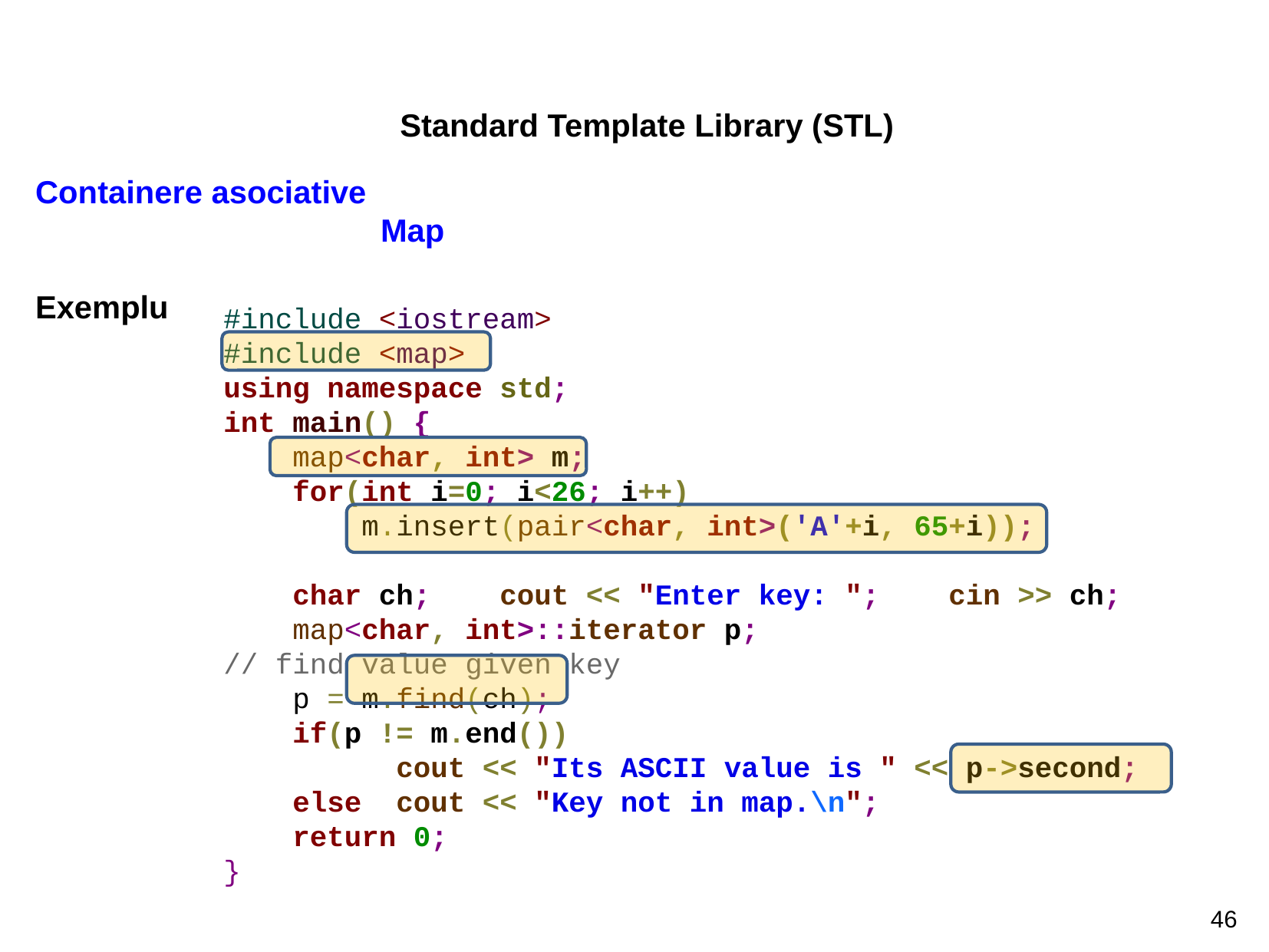

Standard Template Library (STL)
Containere asociative										Map

Exemplu
#include <iostream>
#include <map>
using namespace std;
int main() {
    map<char, int> m;
    for(int i=0; i<26; i++)
        m.insert(pair<char, int>('A'+i, 65+i));

    char ch;    cout << "Enter key: ";    cin >> ch;
    map<char, int>::iterator p;
// find value given key
    p = m.find(ch);
    if(p != m.end())
          cout << "Its ASCII value is " << p->second;
    else  cout << "Key not in map.\n";
    return 0;
}

46